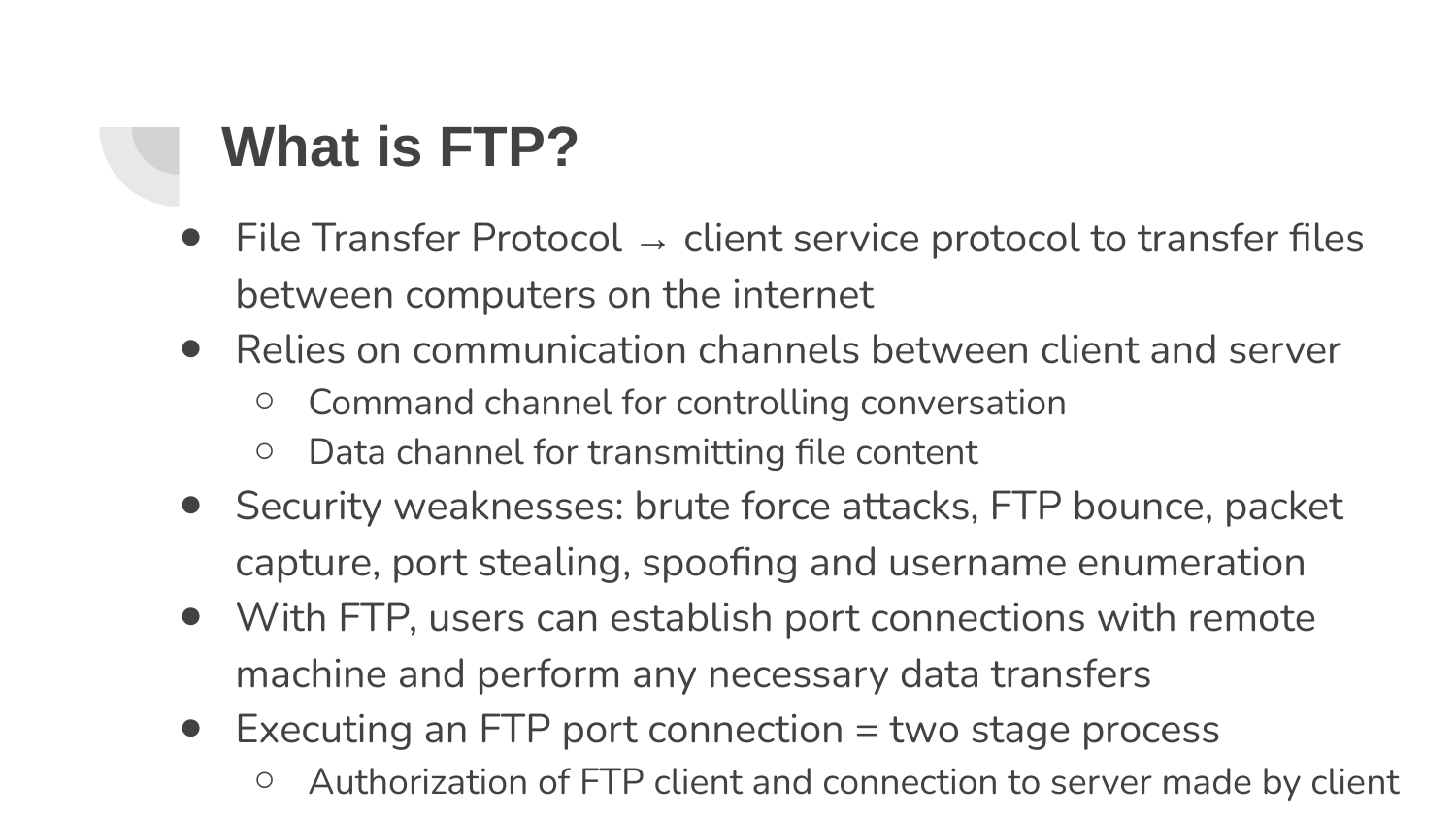

# What is FTP?
File Transfer Protocol → client service protocol to transfer files between computers on the internet
Relies on communication channels between client and server
Command channel for controlling conversation
Data channel for transmitting file content
Security weaknesses: brute force attacks, FTP bounce, packet capture, port stealing, spoofing and username enumeration
With FTP, users can establish port connections with remote machine and perform any necessary data transfers
Executing an FTP port connection = two stage process
Authorization of FTP client and connection to server made by client